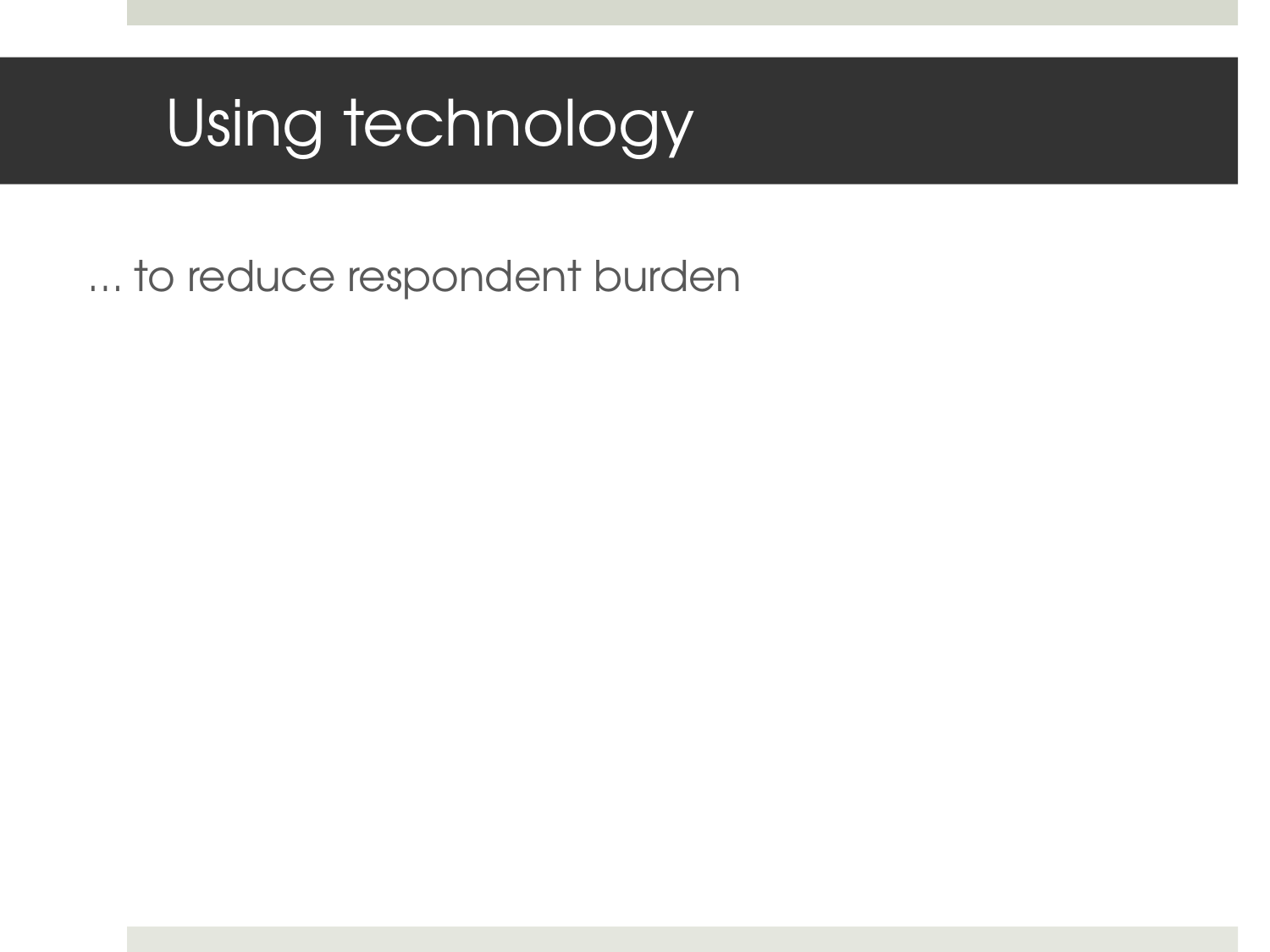

# Using technology
… to reduce respondent burden